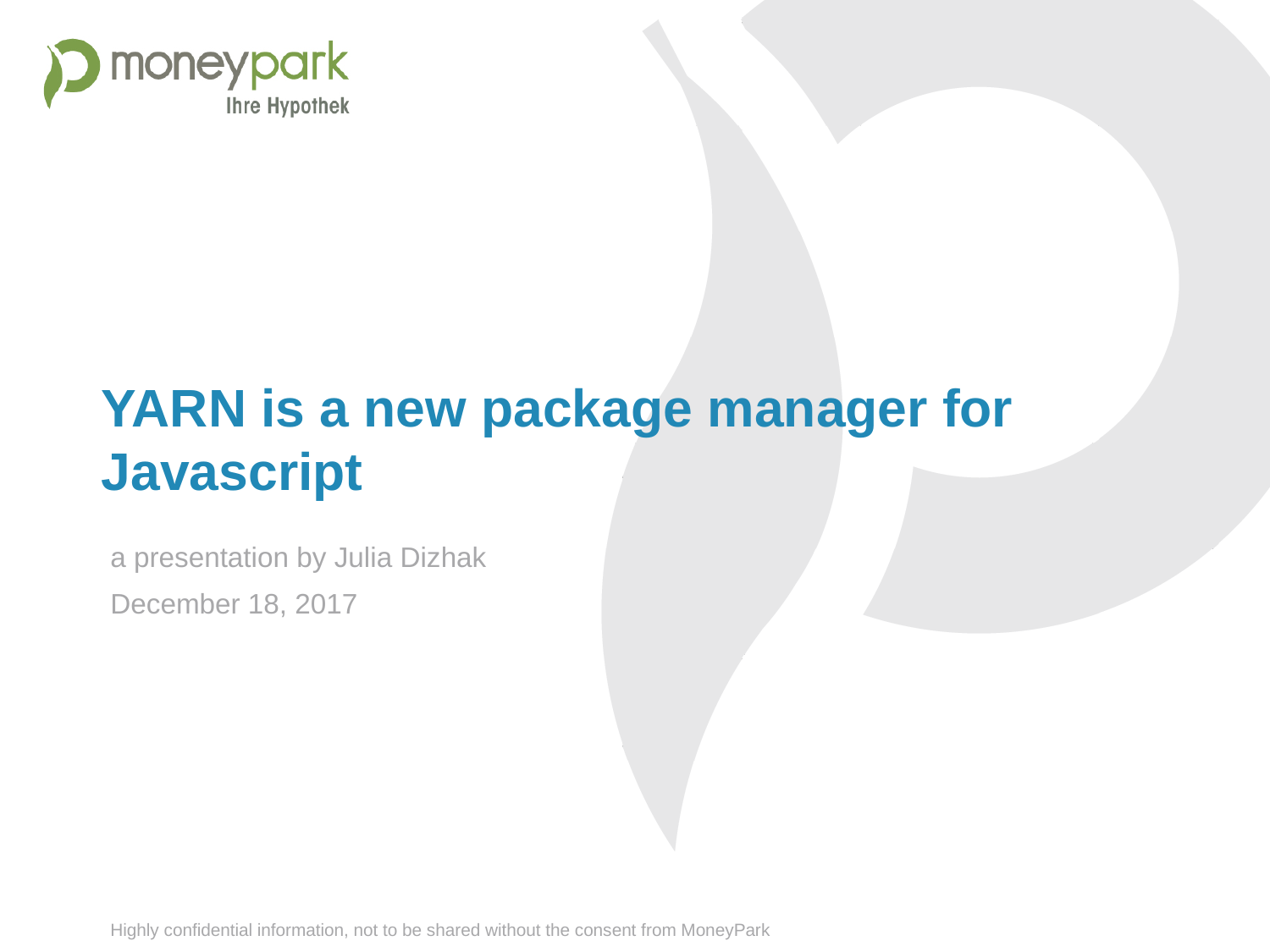

YARN is a new package manager for Javascript
a presentation by Julia Dizhak
December 18, 2017
Highly confidential information, not to be shared without the consent from MoneyPark